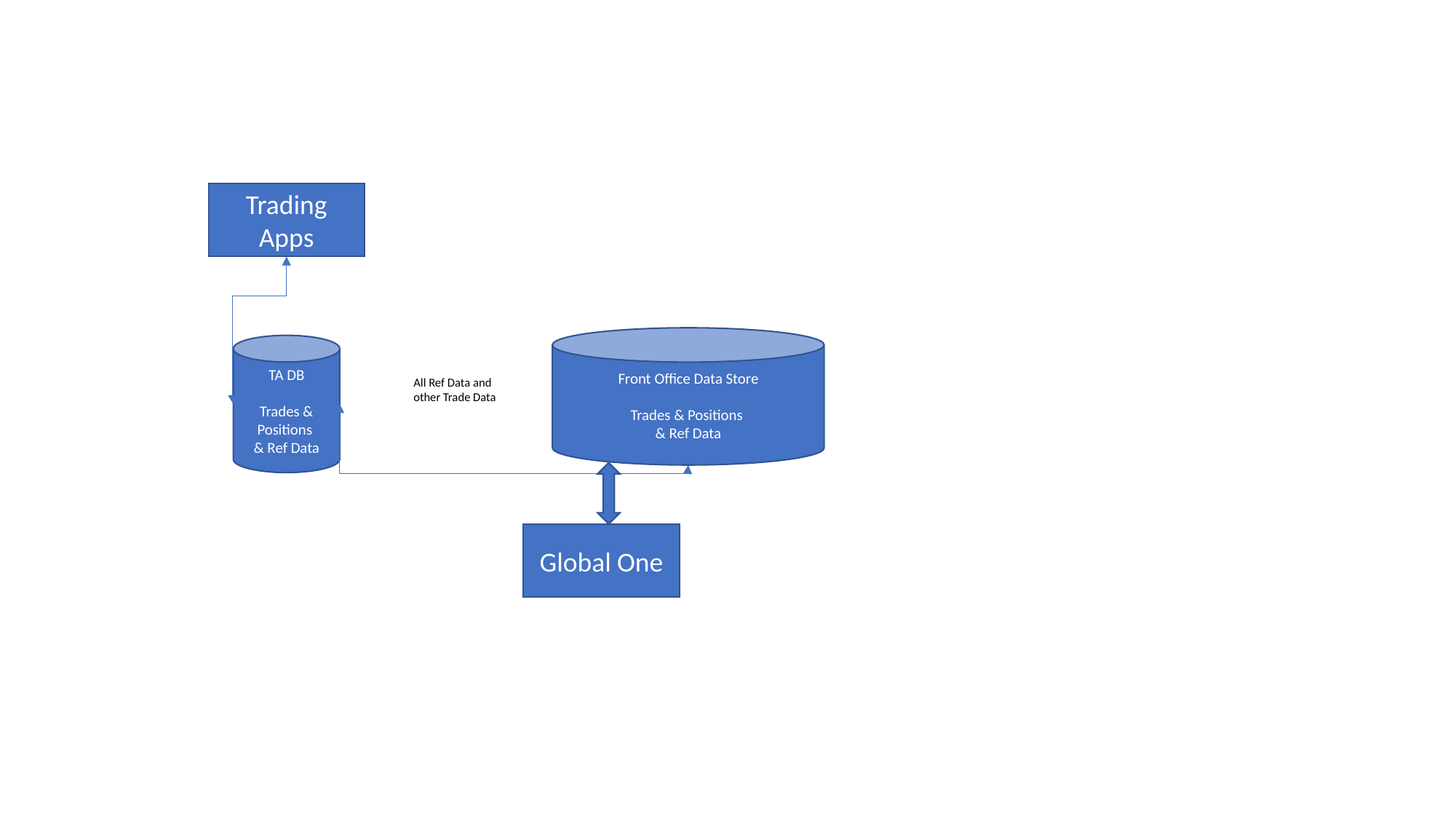

Trading Apps
Front Office Data Store

Trades & Positions
& Ref Data
TA DB

Trades & Positions
& Ref Data
All Ref Data and other Trade Data

Global One